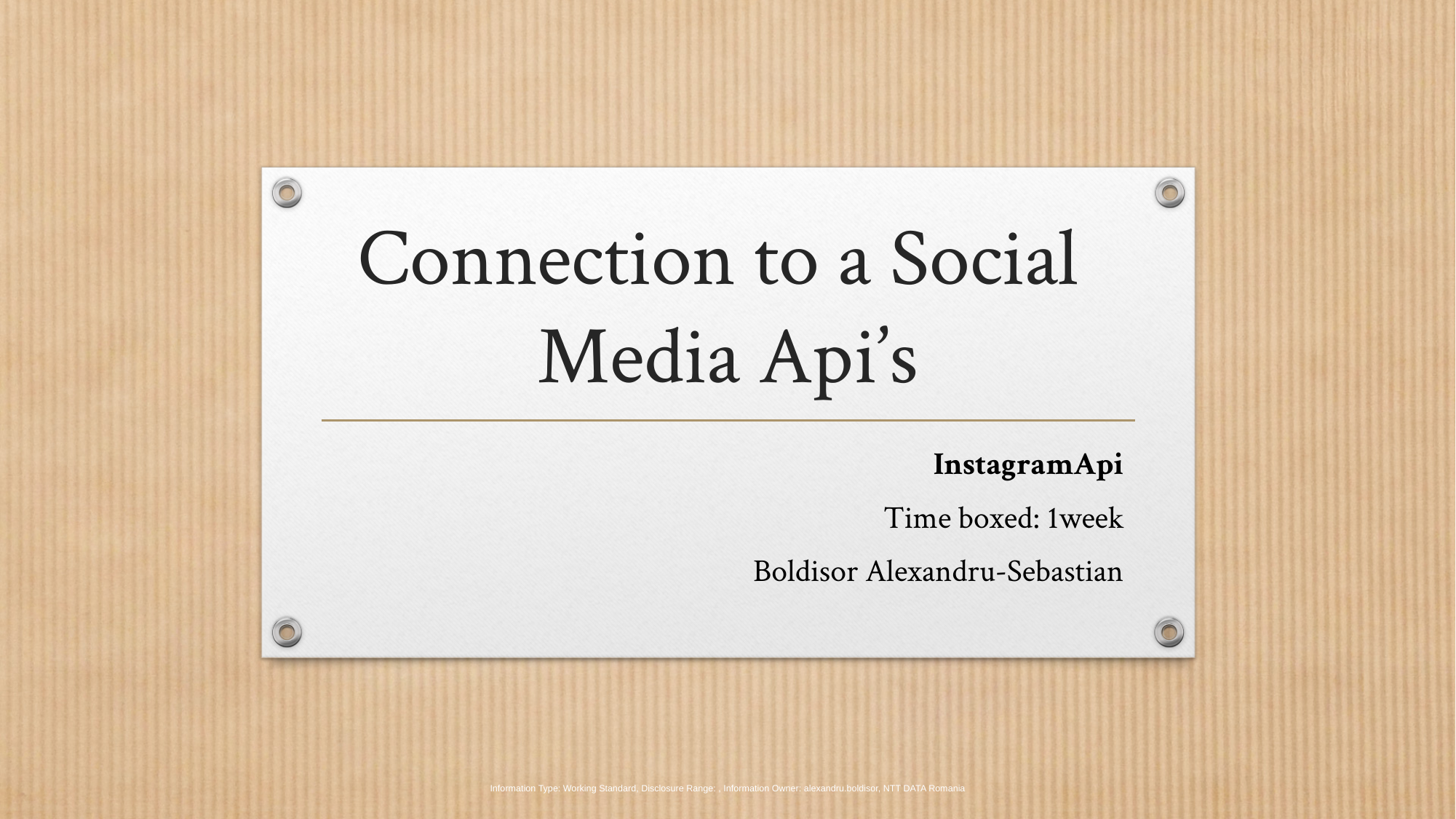

# Connection to a Social Media Api’s
InstagramApi
Time boxed: 1week
Boldisor Alexandru-Sebastian
Information Type: Working Standard, Disclosure Range: , Information Owner: alexandru.boldisor, NTT DATA Romania